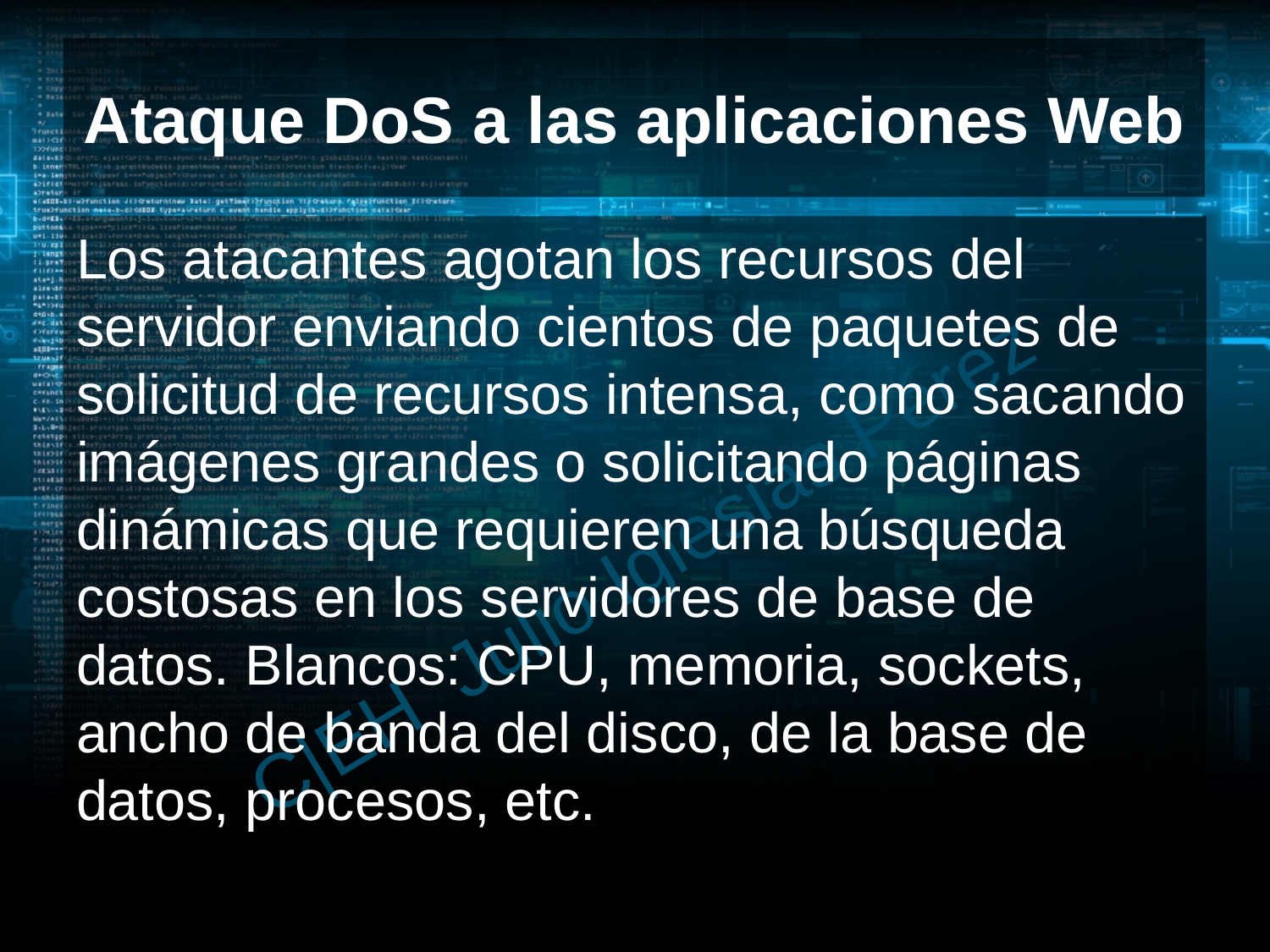

# Ataque DoS a las aplicaciones Web
Los atacantes agotan los recursos del servidor enviando cientos de paquetes de solicitud de recursos intensa, como sacando imágenes grandes o solicitando páginas dinámicas que requieren una búsqueda costosas en los servidores de base de datos. Blancos: CPU, memoria, sockets, ancho de banda del disco, de la base de datos, procesos, etc.
C|EH  Julio Iglesias Pérez